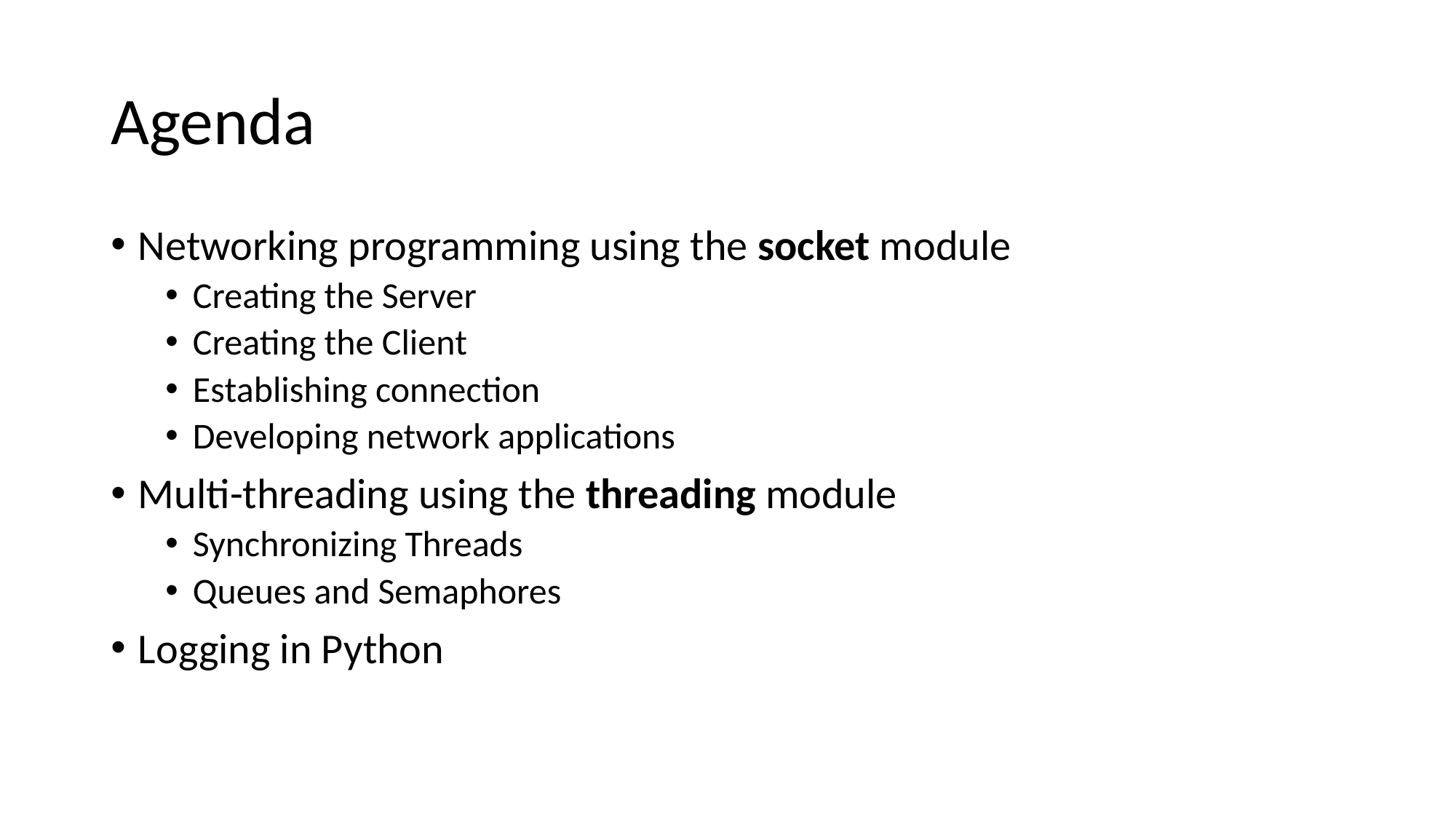

# Agenda
Networking programming using the socket module
Creating the Server
Creating the Client
Establishing connection
Developing network applications
Multi-threading using the threading module
Synchronizing Threads
Queues and Semaphores
Logging in Python